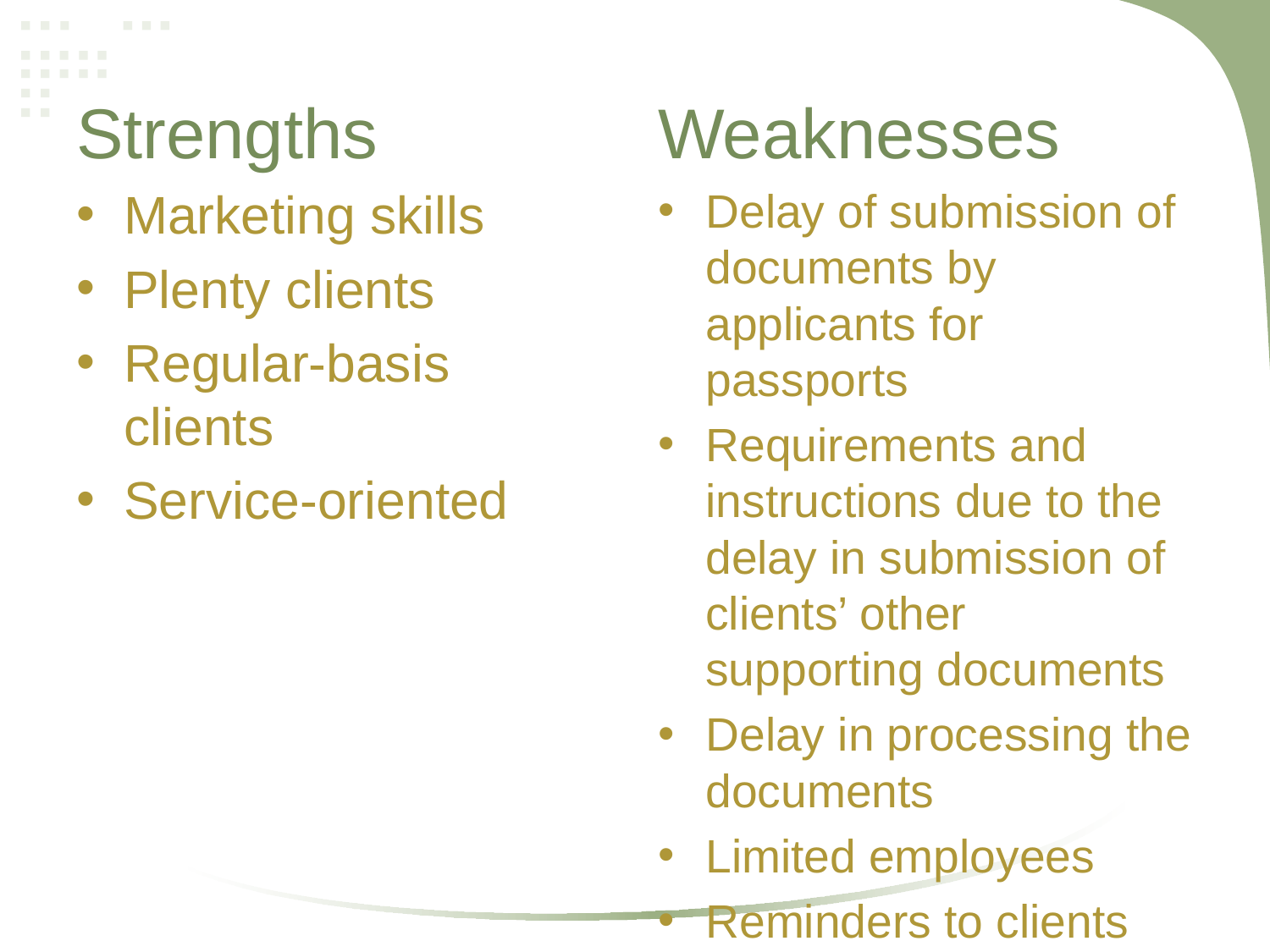

Strengths
Weaknesses
Marketing skills
Plenty clients
Regular-basis clients
Service-oriented
Delay of submission of documents by applicants for passports
Requirements and instructions due to the delay in submission of clients’ other supporting documents
Delay in processing the documents
Limited employees
Reminders to clients